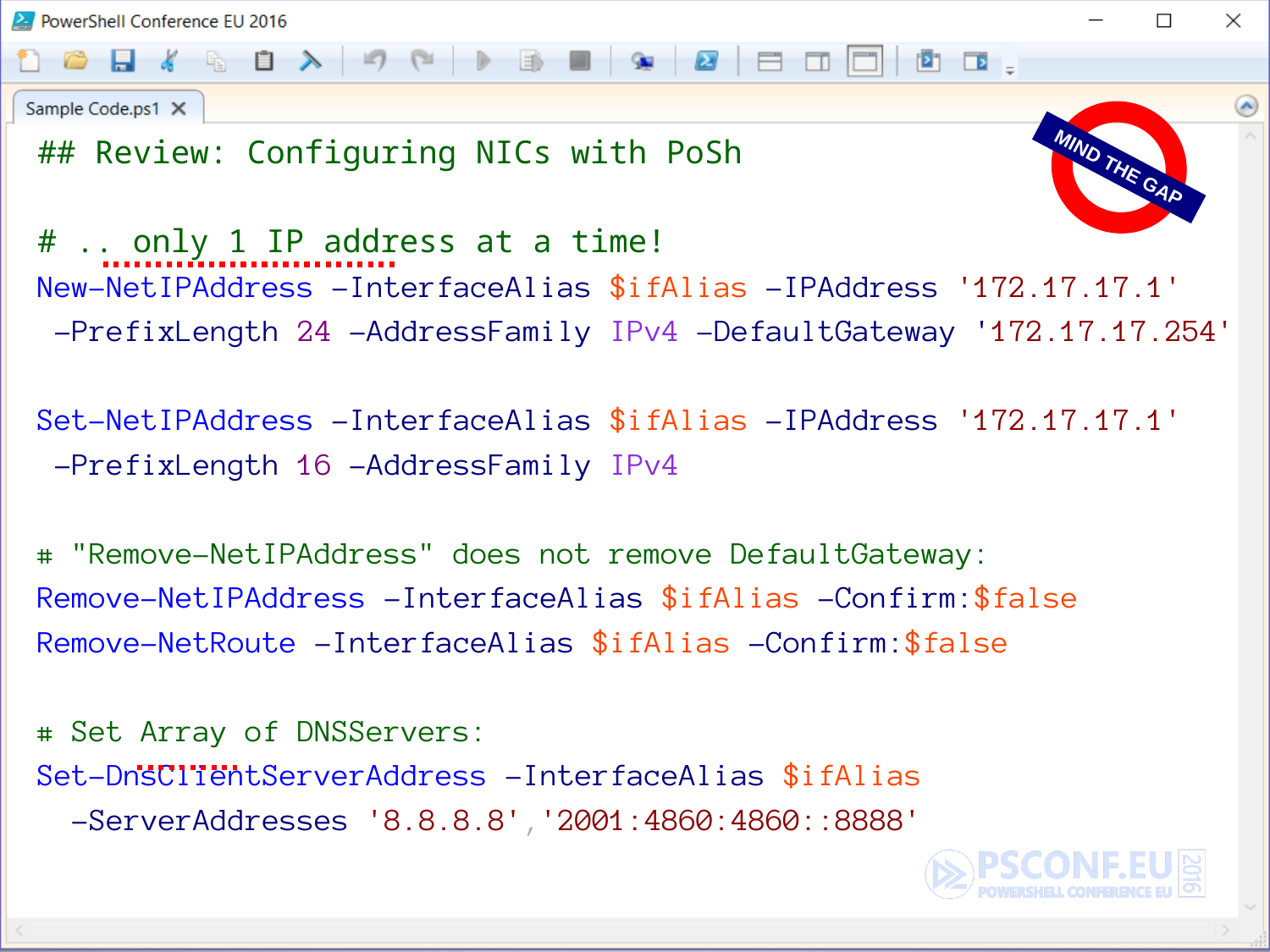

MIND THE GAP
## Review: Configuring NICs with PoSh

# .. only 1 IP address at a time!
New-NetIPAddress -InterfaceAlias $ifAlias -IPAddress '172.17.17.1'
 -PrefixLength 24 -AddressFamily IPv4 –DefaultGateway '172.17.17.254'

Set-NetIPAddress -InterfaceAlias $ifAlias -IPAddress '172.17.17.1'
 -PrefixLength 16 -AddressFamily IPv4

# "Remove-NetIPAddress" does not remove DefaultGateway:
Remove-NetIPAddress -InterfaceAlias $ifAlias -Confirm:$false
Remove-NetRoute -InterfaceAlias $ifAlias -Confirm:$false

# Set Array of DNSServers:
Set-DnsClientServerAddress -InterfaceAlias $ifAlias
  -ServerAddresses '8.8.8.8','2001:4860:4860::8888'